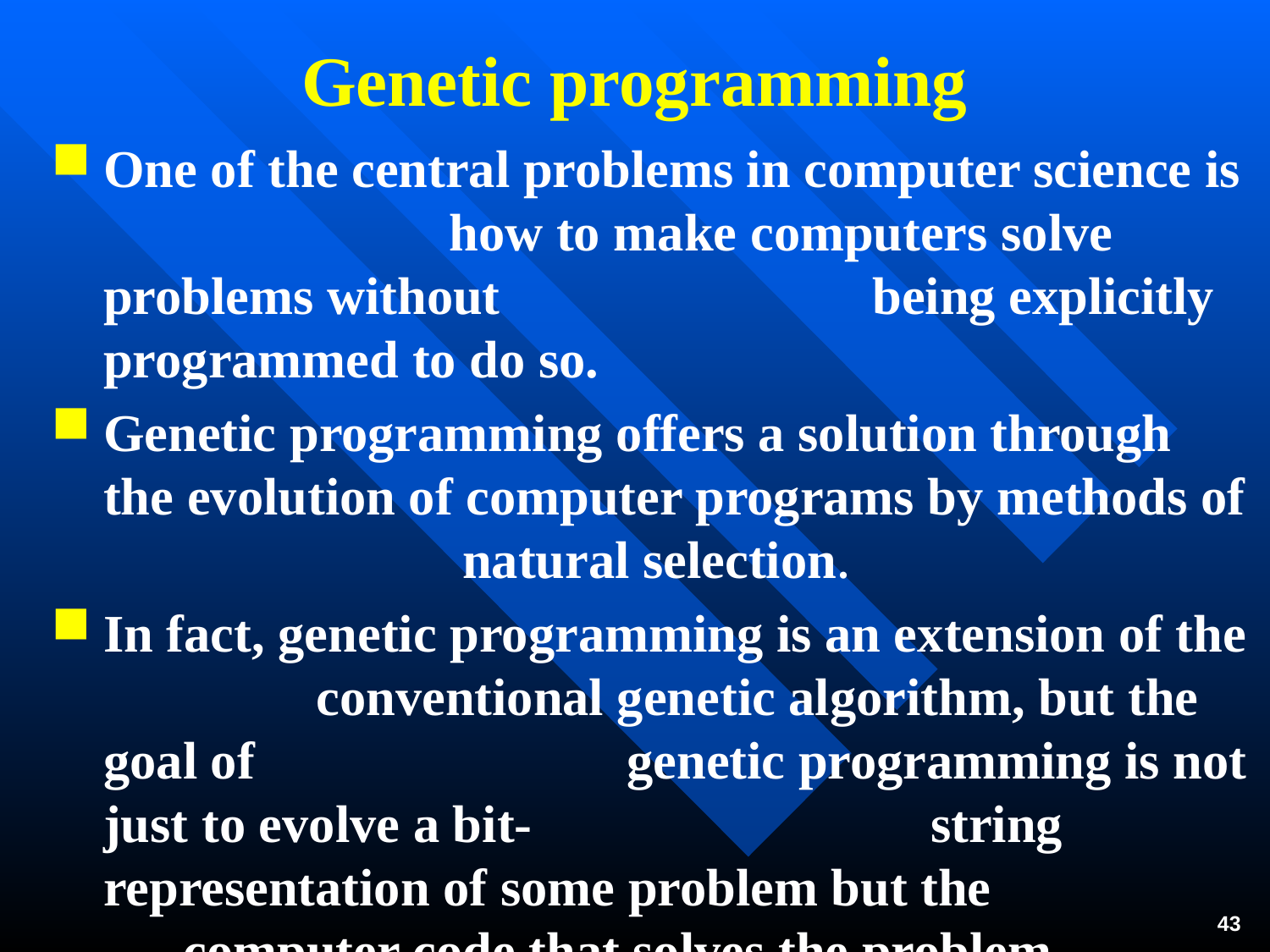

Genetic programming
One of the central problems in computer science is                           how to make computers solve problems without                            being explicitly programmed to do so.
Genetic programming offers a solution through the evolution of computer programs by methods of                            natural selection.
In fact, genetic programming is an extension of the                 conventional genetic algorithm, but the goal of                            genetic programming is not just to evolve a bit-                              string representation of some problem but the                          computer code that solves the problem.